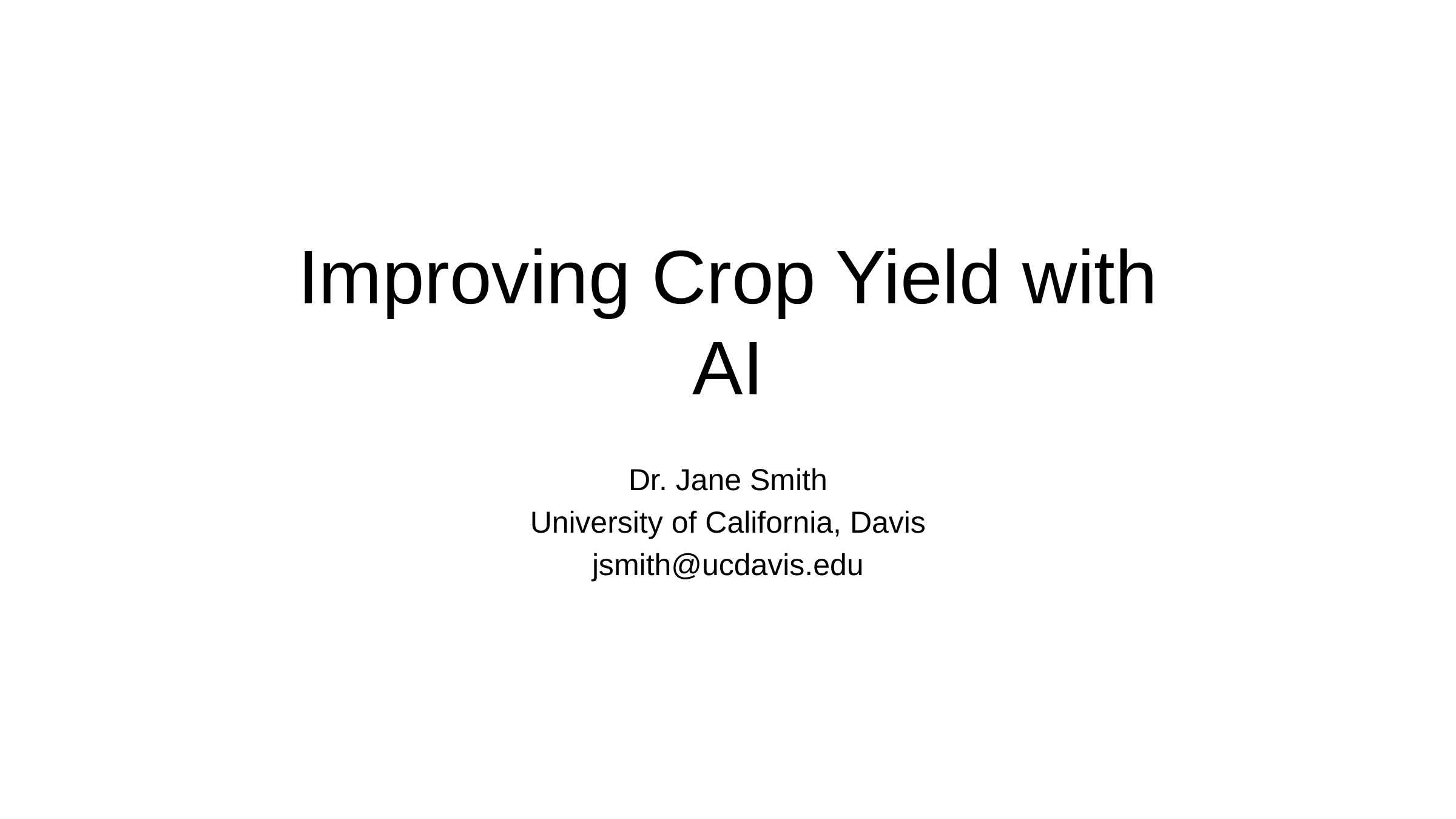

# Improving Crop Yield with AI
Dr. Jane Smith
University of California, Davis
jsmith@ucdavis.edu